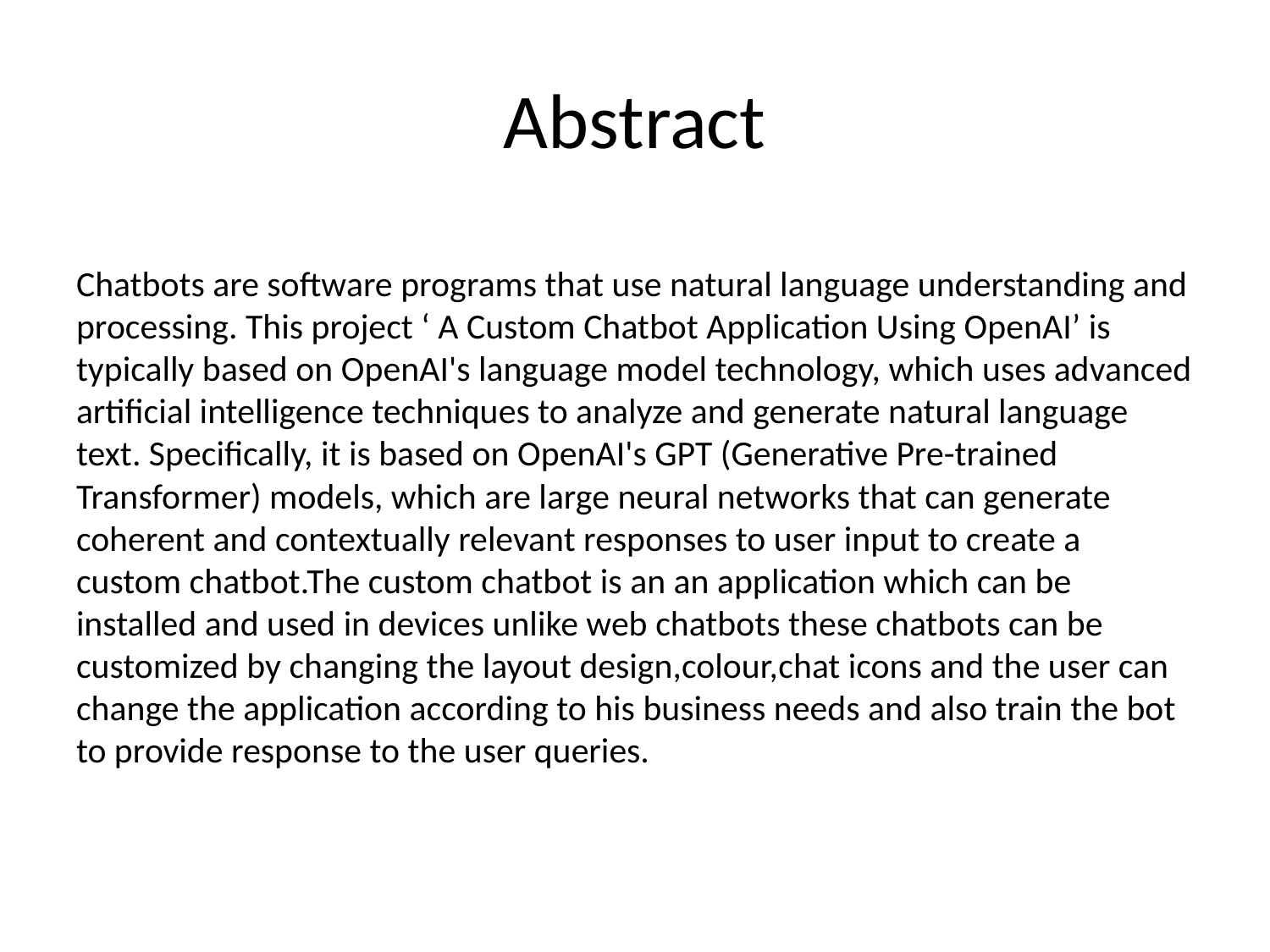

# Abstract

Chatbots are software programs that use natural language understanding and processing. This project ‘ A Custom Chatbot Application Using OpenAI’ is typically based on OpenAI's language model technology, which uses advanced artificial intelligence techniques to analyze and generate natural language text. Specifically, it is based on OpenAI's GPT (Generative Pre-trained Transformer) models, which are large neural networks that can generate coherent and contextually relevant responses to user input to create a custom chatbot.The custom chatbot is an an application which can be installed and used in devices unlike web chatbots these chatbots can be customized by changing the layout design,colour,chat icons and the user can change the application according to his business needs and also train the bot to provide response to the user queries.